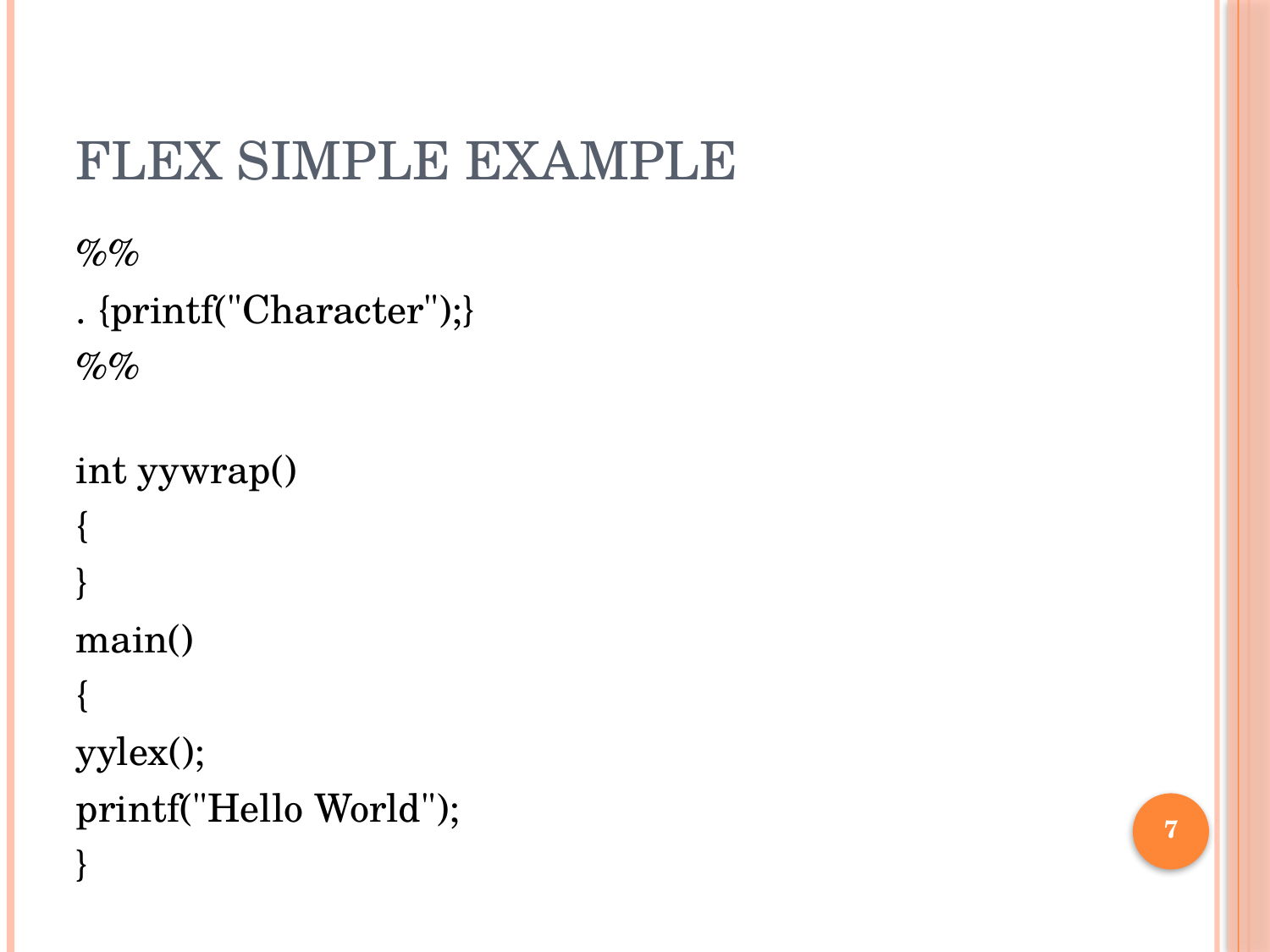

# FLEX SIMPLE EXAMPLE
%%
. {printf("Character");}
%%
int yywrap()
{
}
main()
{
yylex();
printf("Hello World");
}

7